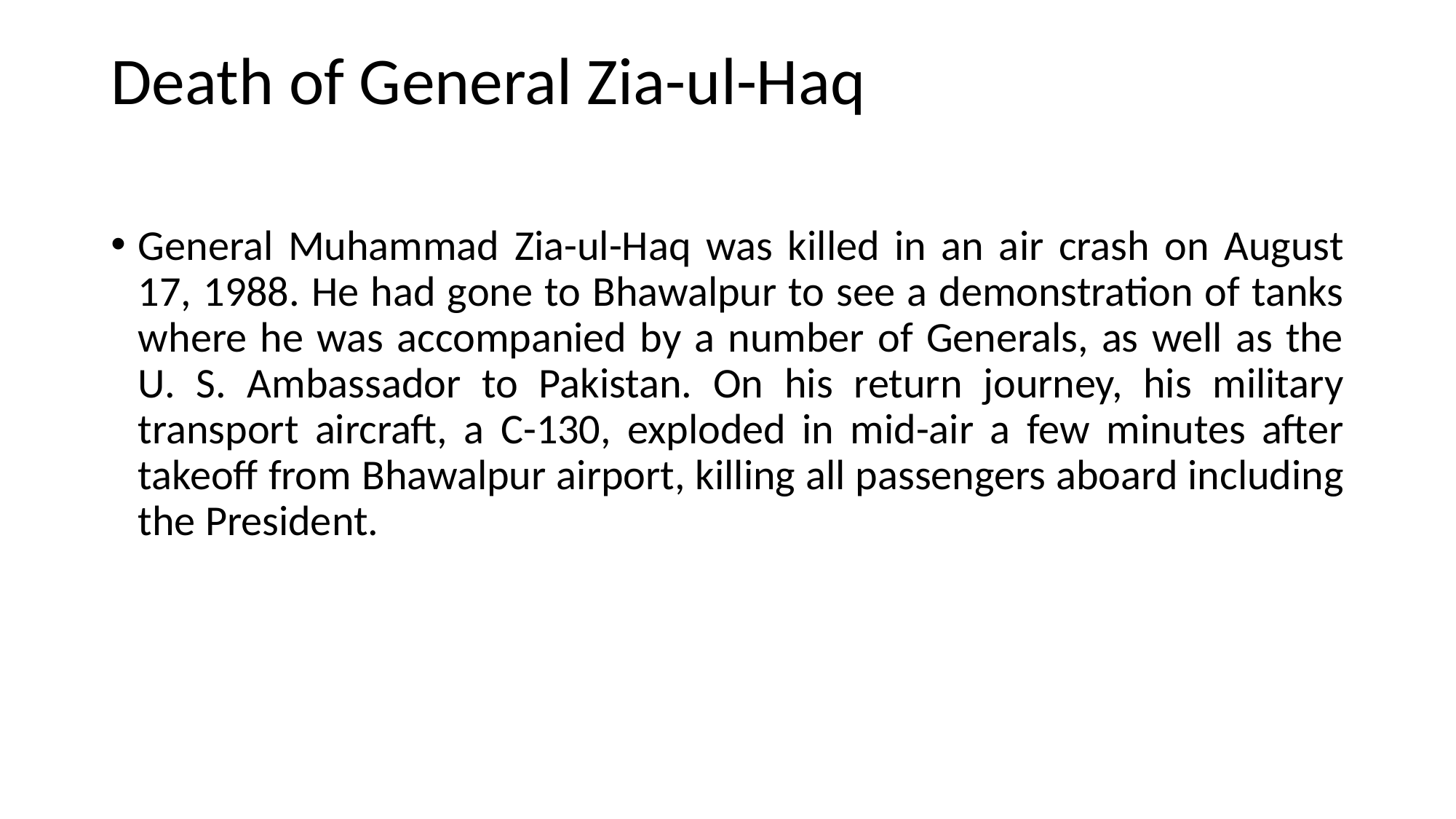

# Death of General Zia-ul-Haq
General Muhammad Zia-ul-Haq was killed in an air crash on August 17, 1988. He had gone to Bhawalpur to see a demonstration of tanks where he was accompanied by a number of Generals, as well as the U. S. Ambassador to Pakistan. On his return journey, his military transport aircraft, a C-130, exploded in mid-air a few minutes after takeoff from Bhawalpur airport, killing all passengers aboard including the President.